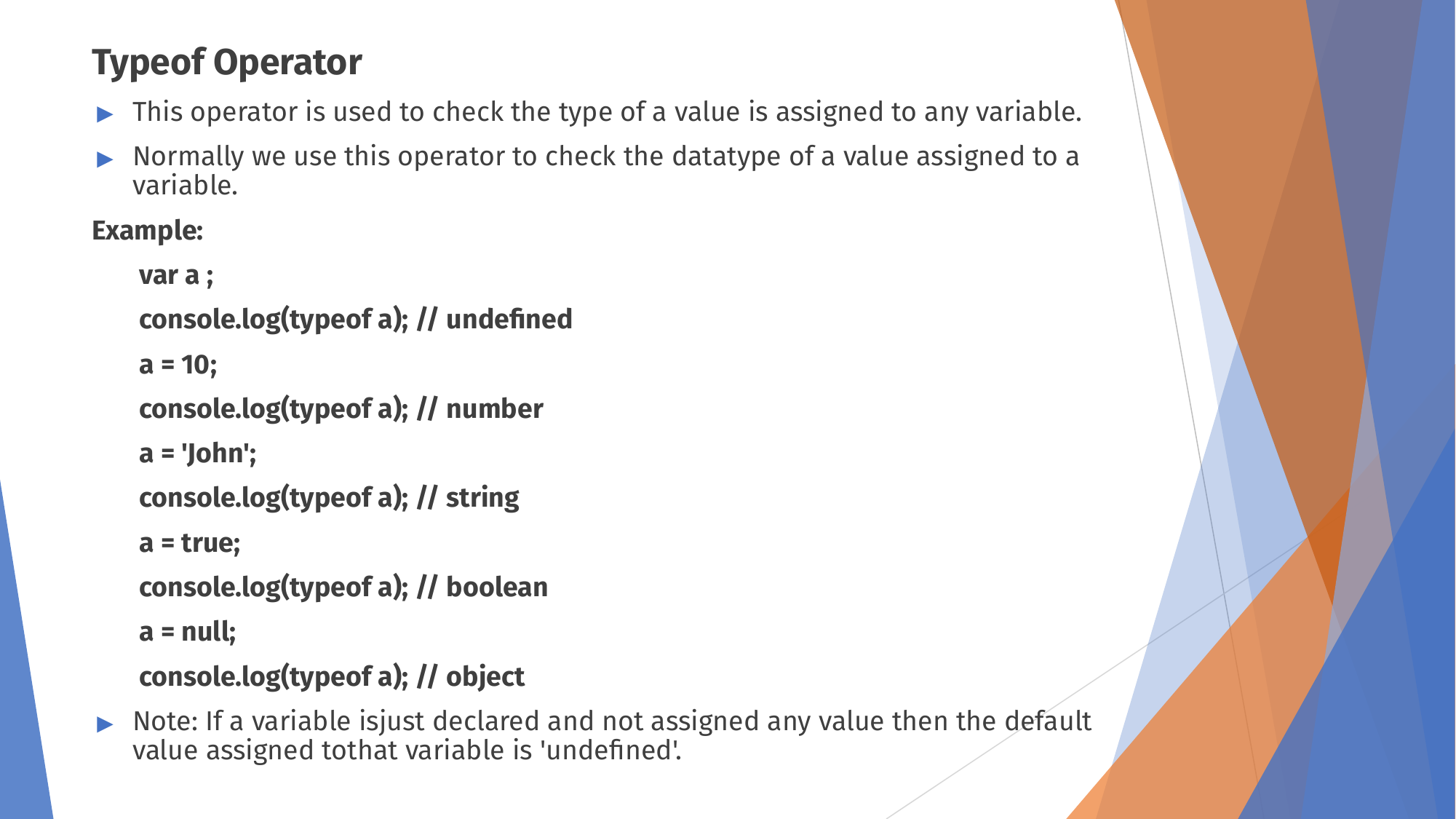

Typeof Operator
This operator is used to check the type of a value is assigned to any variable.
Normally we use this operator to check the datatype of a value assigned to a variable.
Example:
var a ;
console.log(typeof a); // undefined
a = 10;
console.log(typeof a); // number
a = 'John';
console.log(typeof a); // string
a = true;
console.log(typeof a); // boolean
a = null;
console.log(typeof a); // object
Note: If a variable isjust declared and not assigned any value then the default value assigned tothat variable is 'undefined'.